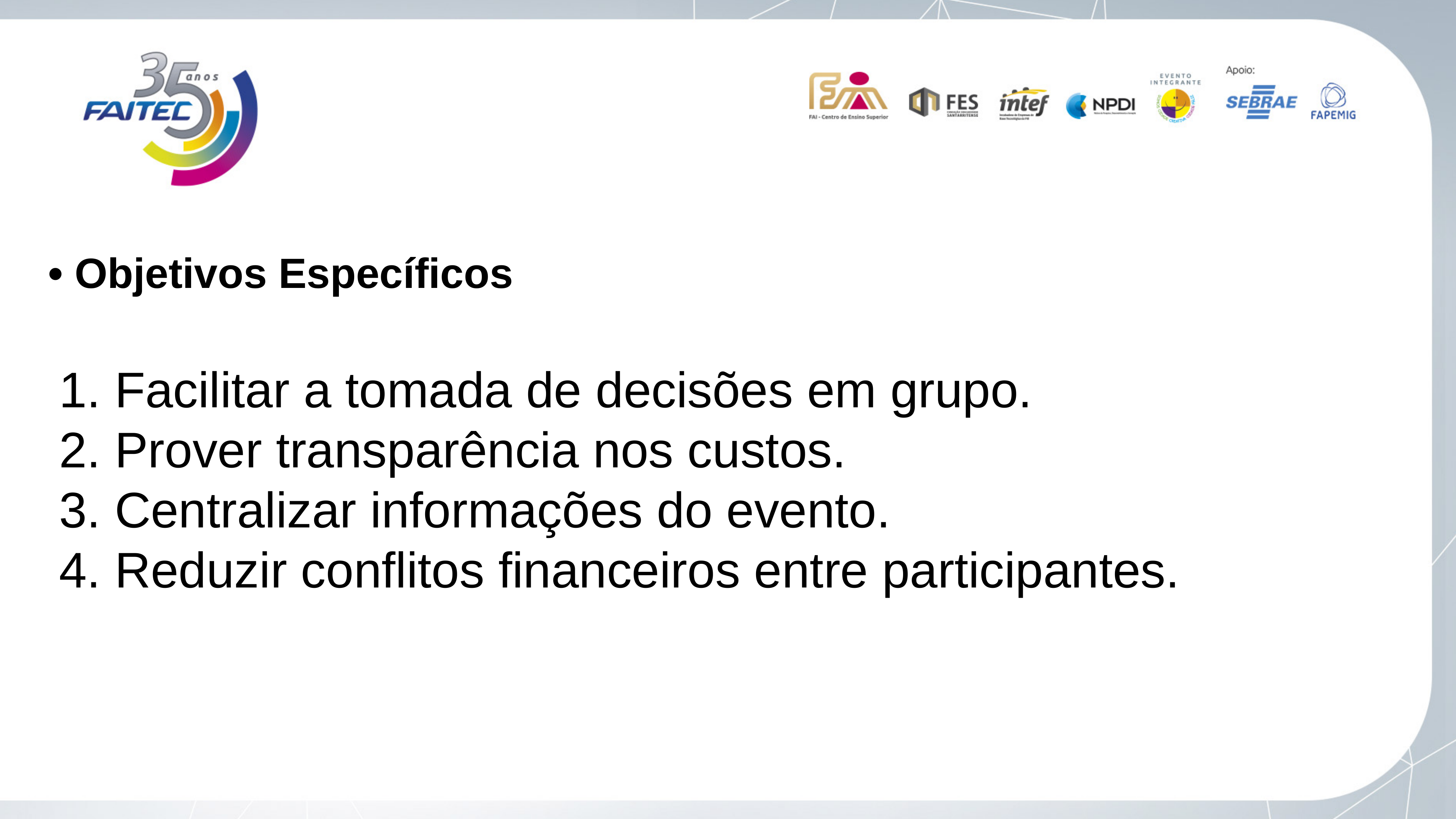

• Objetivos Específicos
1. Facilitar a tomada de decisões em grupo.
2. Prover transparência nos custos.
3. Centralizar informações do evento.
4. Reduzir conflitos financeiros entre participantes.